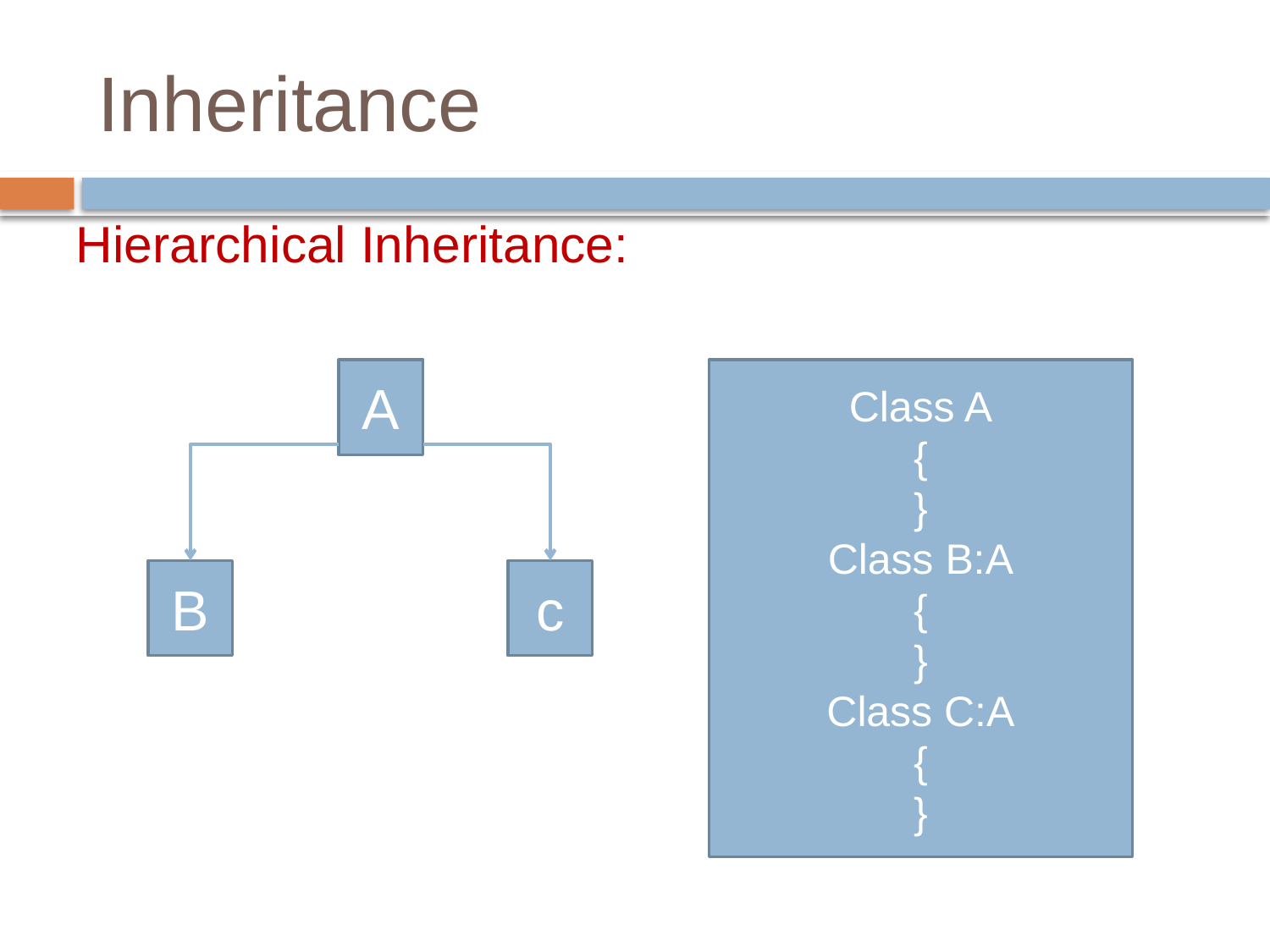

# Inheritance
Hierarchical Inheritance:
											 								 														 									 																						 de
A
Class A
{
}
Class B:A
{
}
Class C:A
{
}
B
c